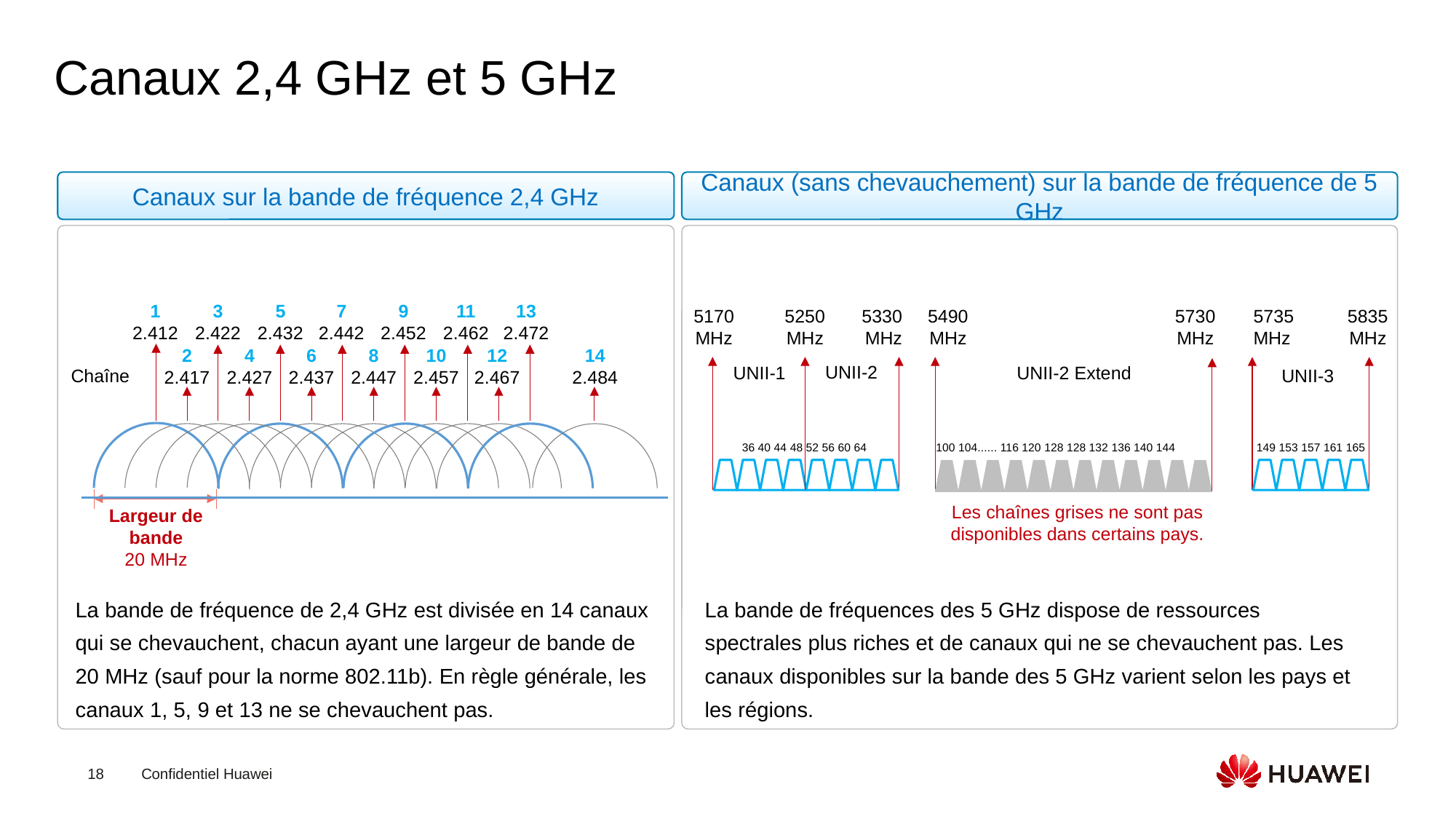

# Canaux 2,4 GHz et 5 GHz
Canaux sur la bande de fréquence 2,4 GHz
Canaux (sans chevauchement) sur la bande de fréquence de 5 GHz

1
2.412
3
2.422
5
2.432
7
2.442
9
2.452
11
2.462
13
2.472
5170
MHz
5250
MHz
5330
MHz
5490
MHz
5730
MHz
5735
MHz
5835
MHz
2
2.417
4
2.427
6
2.437
8
2.447
10
2.457
12
2.467
14
2.484
UNII-2
UNII-1
UNII-2 Extend
UNII-3
Chaîne

36 40 44 48 52 56 60 64
149 153 157 161 165
100 104...... 116 120 128 128 132 136 140 144

Les chaînes grises ne sont pas disponibles dans certains pays.
Largeur de bande
20 MHz
La bande de fréquence de 2,4 GHz est divisée en 14 canaux qui se chevauchent, chacun ayant une largeur de bande de 20 MHz (sauf pour la norme 802.11b). En règle générale, les canaux 1, 5, 9 et 13 ne se chevauchent pas.
La bande de fréquences des 5 GHz dispose de ressources spectrales plus riches et de canaux qui ne se chevauchent pas. Les canaux disponibles sur la bande des 5 GHz varient selon les pays et les régions.